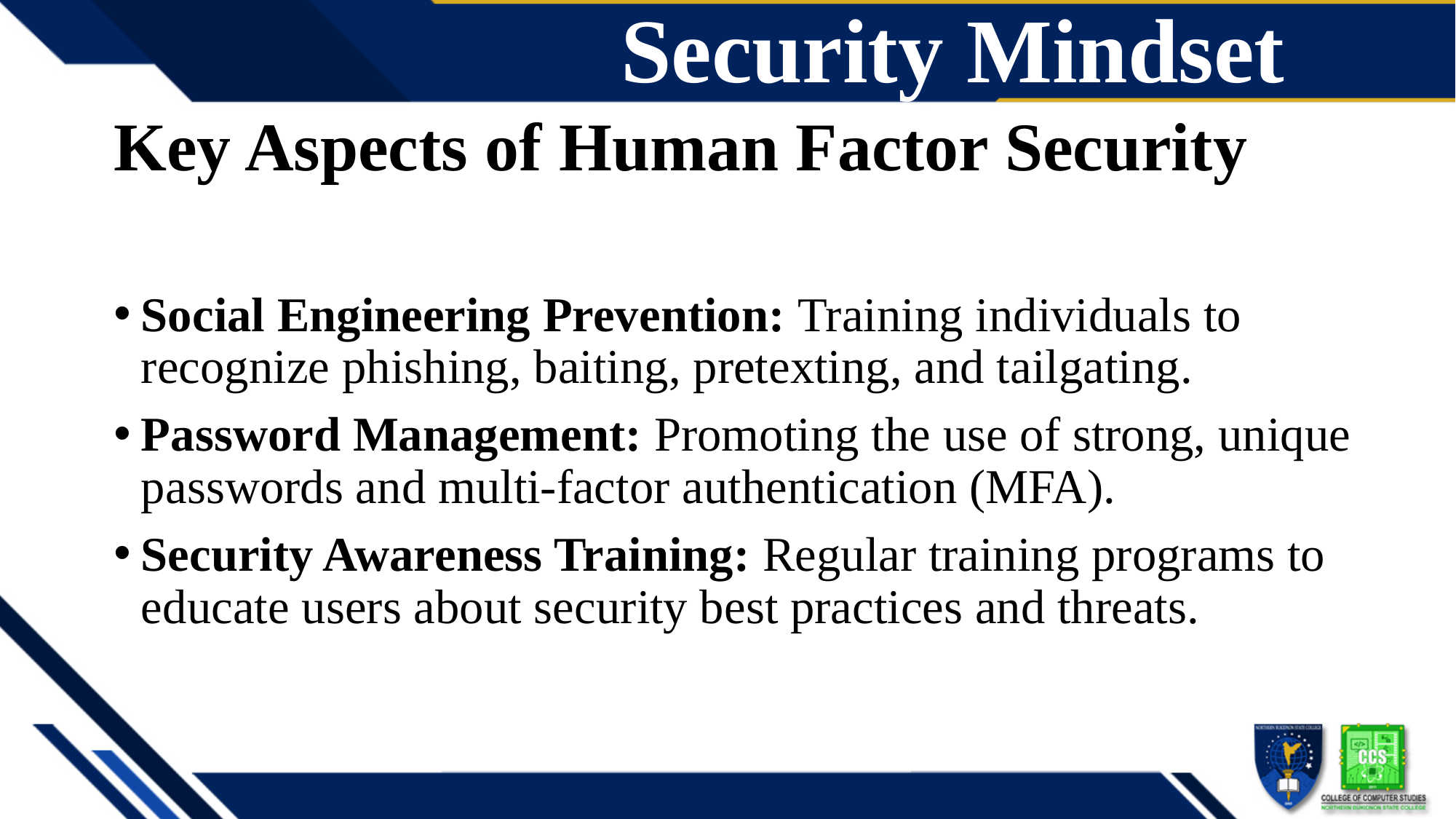

# Security Mindset
Key Aspects of Human Factor Security

Social Engineering Prevention: Training individuals to recognize phishing, baiting, pretexting, and tailgating.
Password Management: Promoting the use of strong, unique passwords and multi-factor authentication (MFA).
Security Awareness Training: Regular training programs to educate users about security best practices and threats.